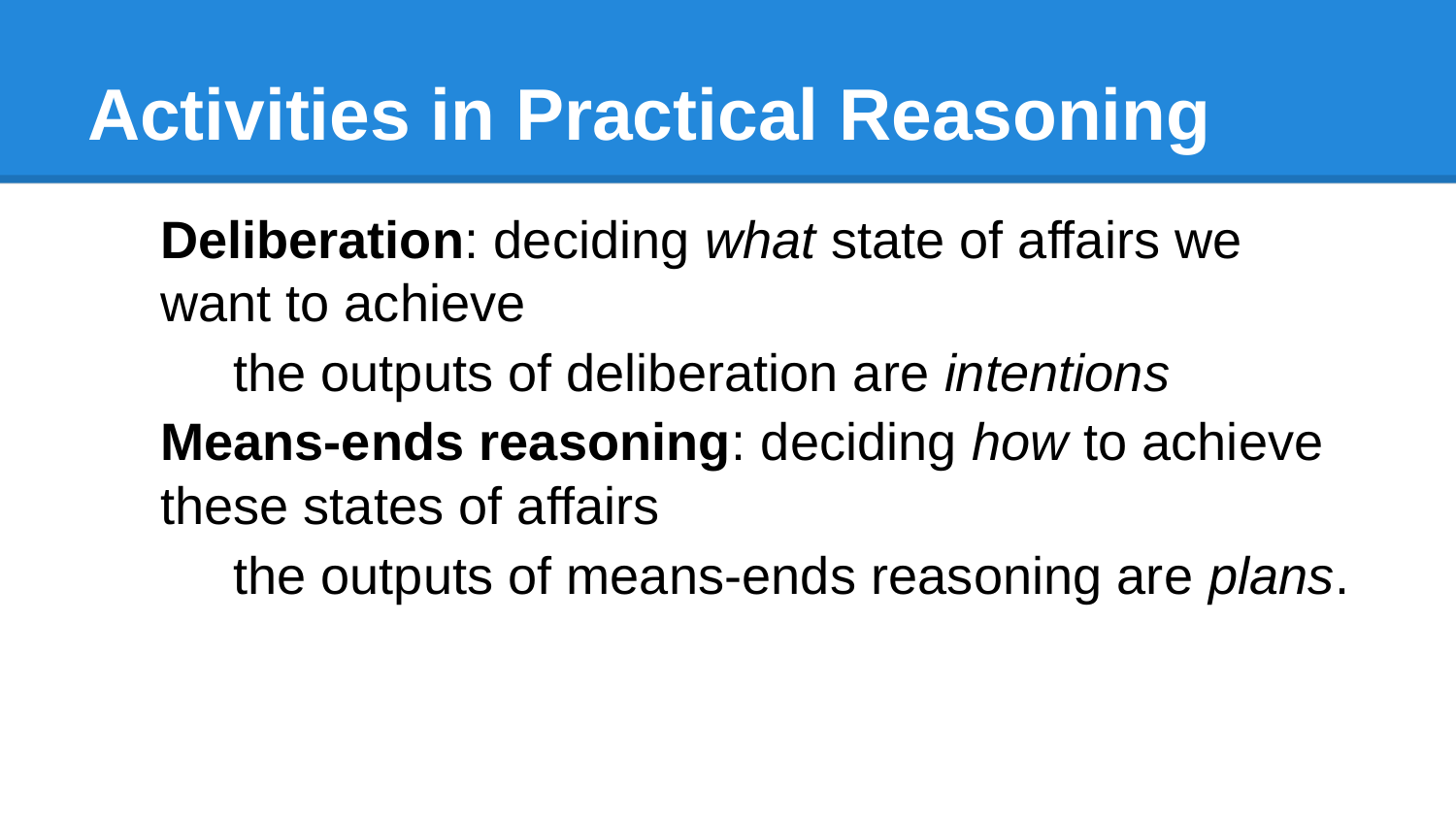

# Activities in Practical Reasoning
Deliberation: deciding what state of affairs we want to achieve
the outputs of deliberation are intentions
Means-ends reasoning: deciding how to achieve these states of affairs
the outputs of means-ends reasoning are plans.